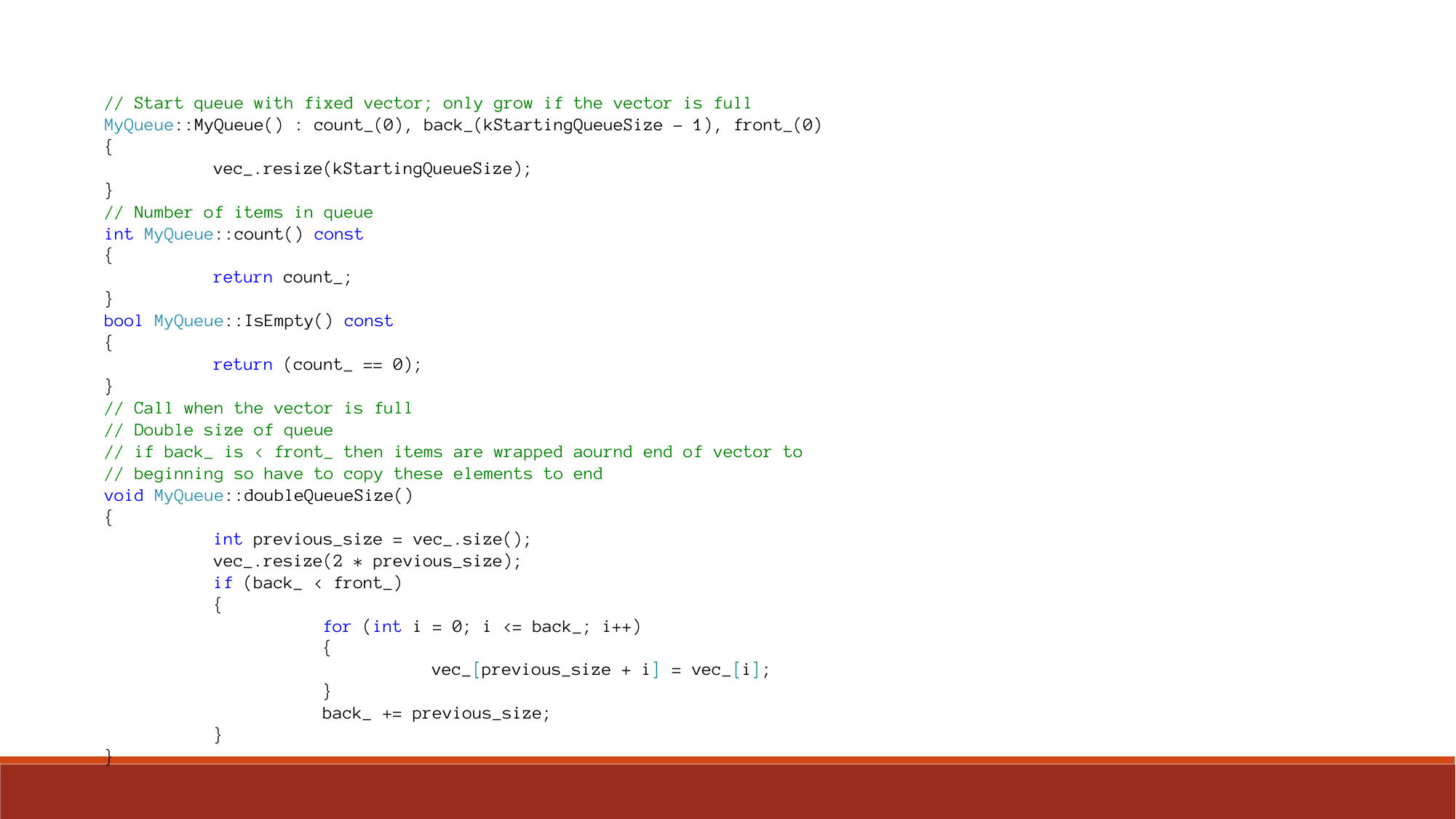

// Start queue with fixed vector; only grow if the vector is full
MyQueue::MyQueue() : count_(0), back_(kStartingQueueSize - 1), front_(0)
{
	vec_.resize(kStartingQueueSize);
}
// Number of items in queue
int MyQueue::count() const
{
	return count_;
}
bool MyQueue::IsEmpty() const
{
	return (count_ == 0);
}
// Call when the vector is full
// Double size of queue
// if back_ is < front_ then items are wrapped aournd end of vector to
// beginning so have to copy these elements to end
void MyQueue::doubleQueueSize()
{
	int previous_size = vec_.size();
	vec_.resize(2 * previous_size);
	if (back_ < front_)
	{
		for (int i = 0; i <= back_; i++)
		{
			vec_[previous_size + i] = vec_[i];
		}
		back_ += previous_size;
	}
}